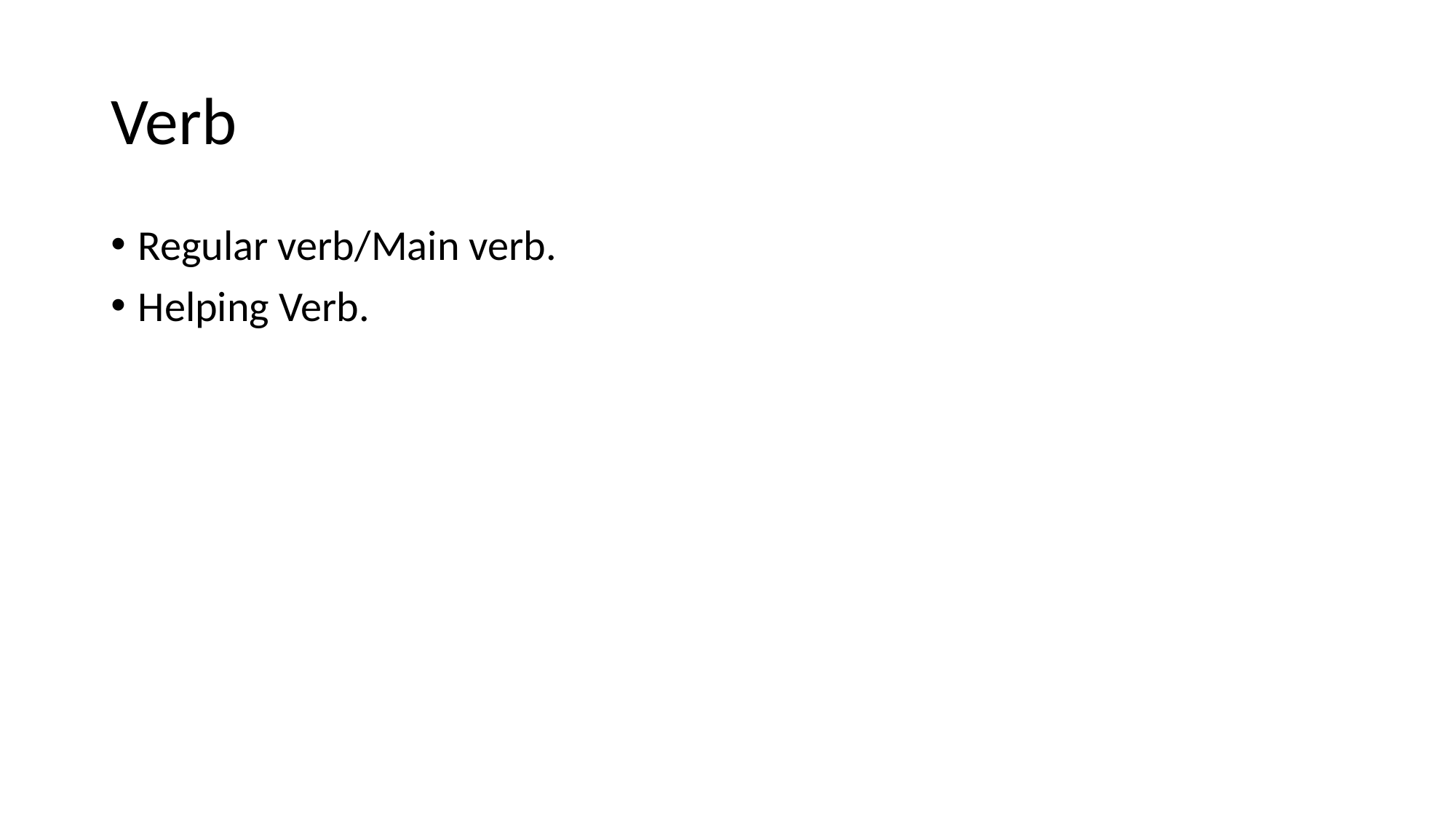

# Verb
Regular verb/Main verb.
Helping Verb.